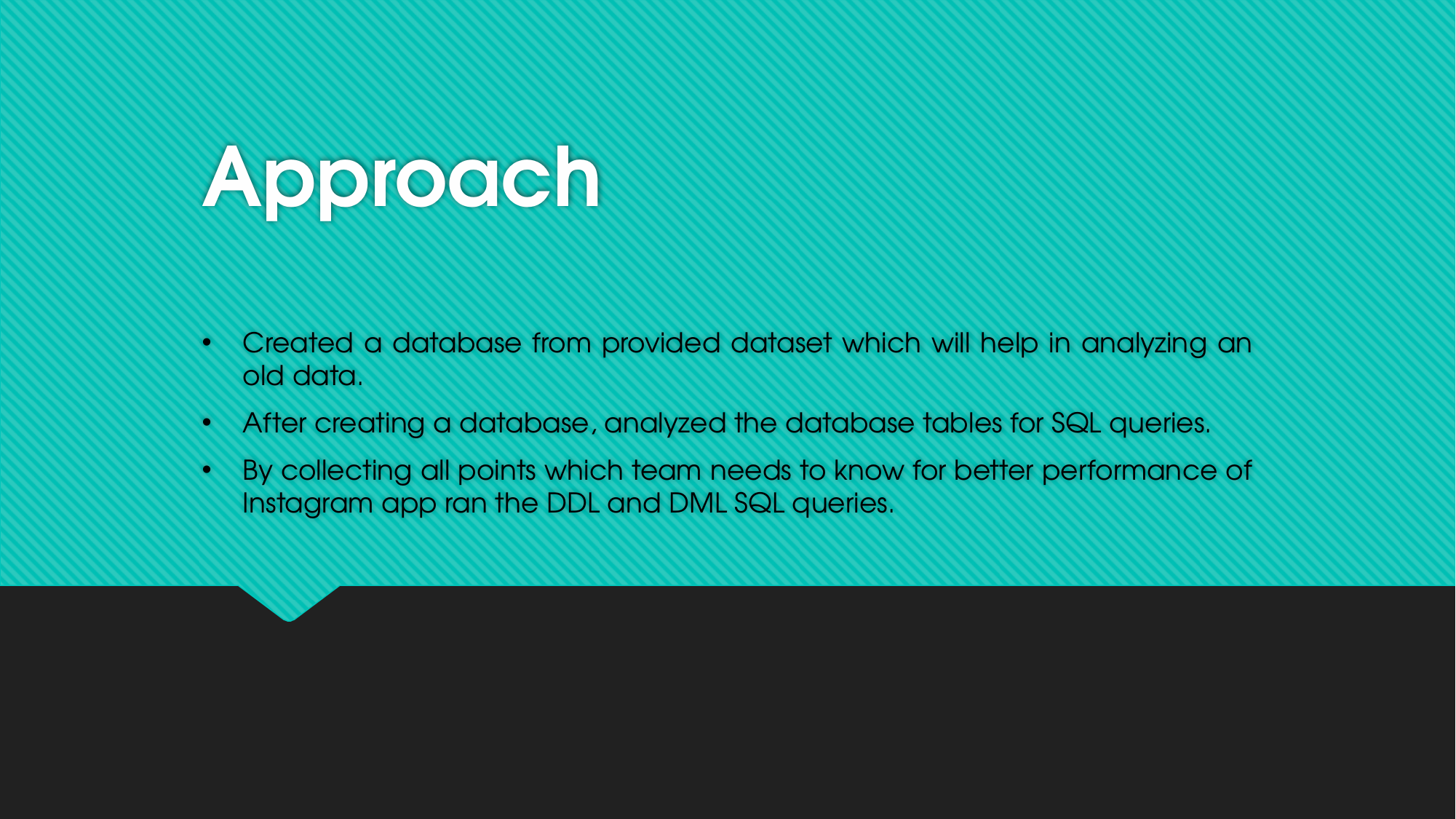

# Approach
Created a database from provided dataset which will help in analyzing an old data.
After creating a database, analyzed the database tables for SQL queries.
By collecting all points which team needs to know for better performance of Instagram app ran the DDL and DML SQL queries.